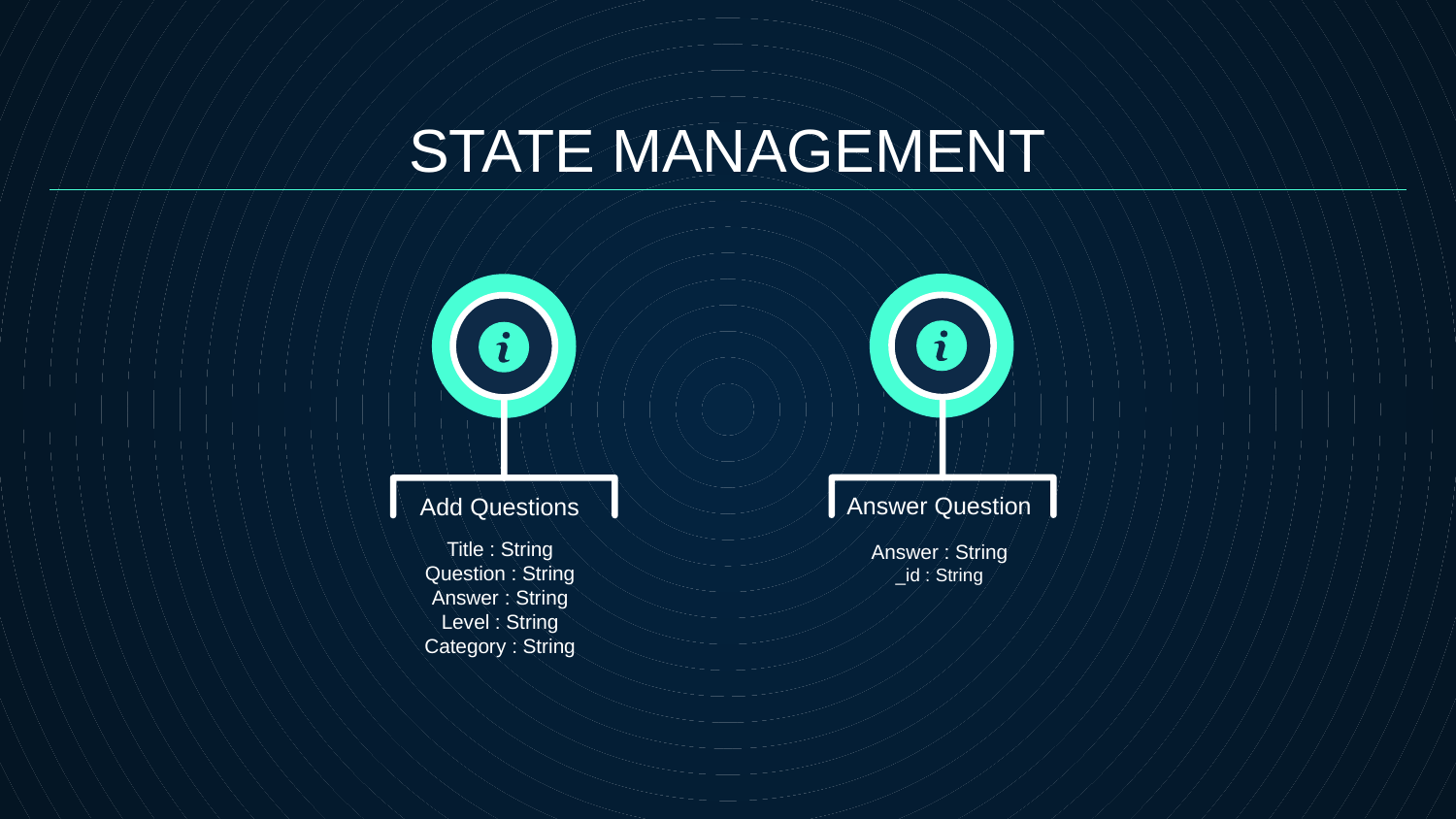

STATE MANAGEMENT

Answer Question
Add Questions
Title : String
Question : String
Answer : String
Level : String
Category : String
Answer : String
_id : String